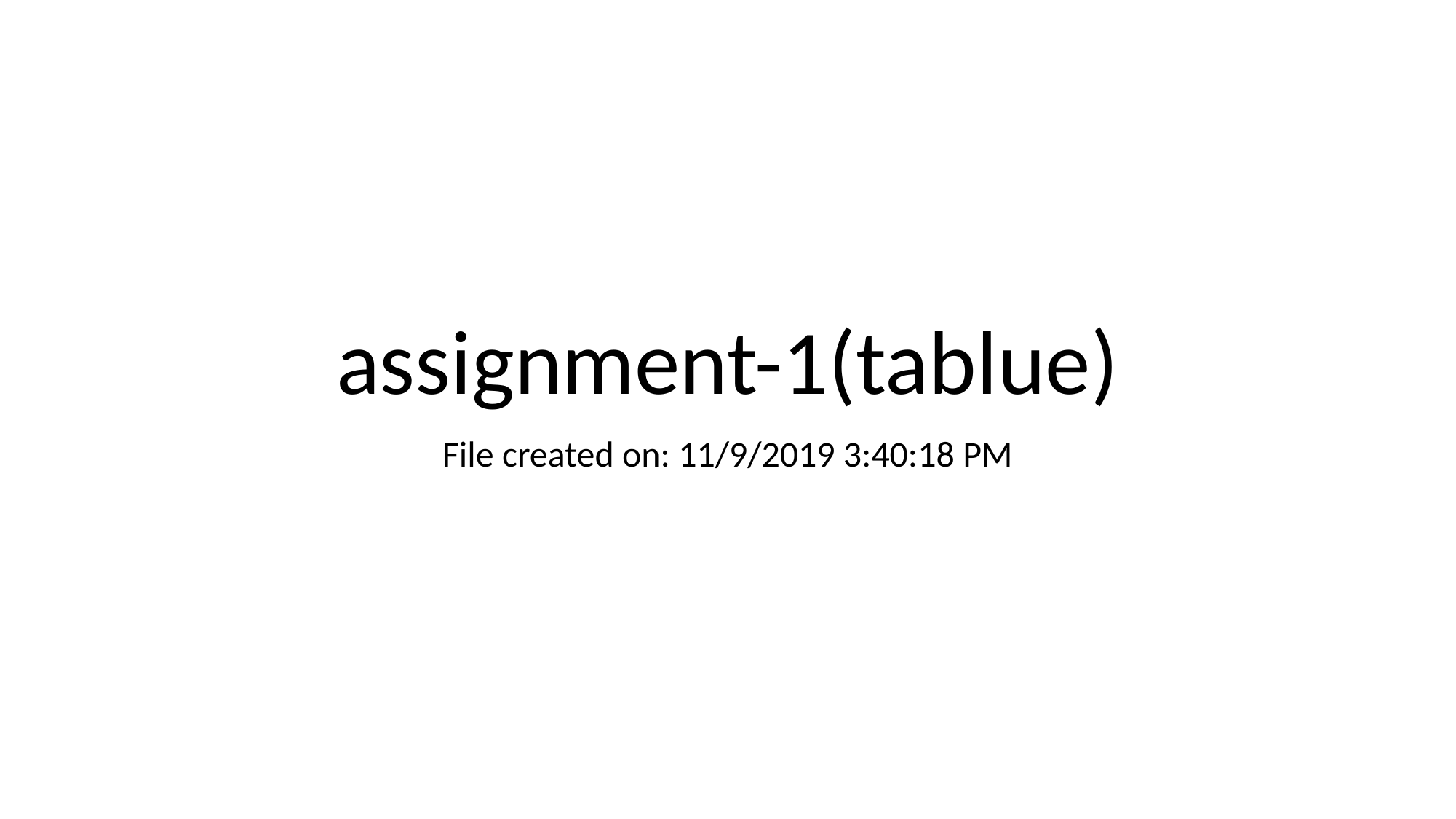

# assignment-1(tablue)
File created on: 11/9/2019 3:40:18 PM